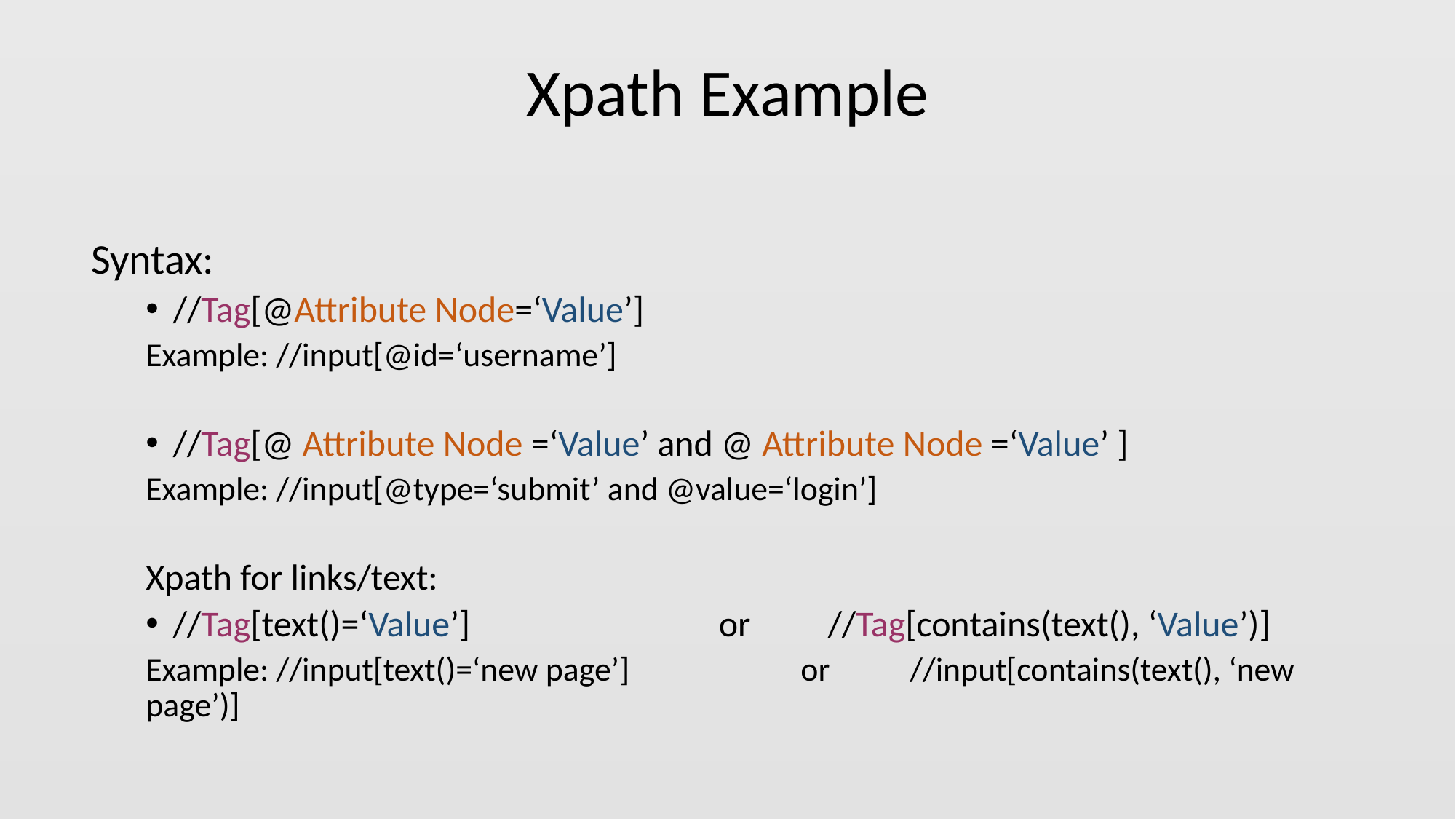

# Xpath Example

Syntax:
//Tag[@Attribute Node=‘Value’]
Example: //input[@id=‘username’]

//Tag[@ Attribute Node =‘Value’ and @ Attribute Node =‘Value’ ]
Example: //input[@type=‘submit’ and @value=‘login’]

Xpath for links/text:
//Tag[text()=‘Value’]			or	//Tag[contains(text(), ‘Value’)]
Example: //input[text()=‘new page’]		or	//input[contains(text(), ‘new page’)]